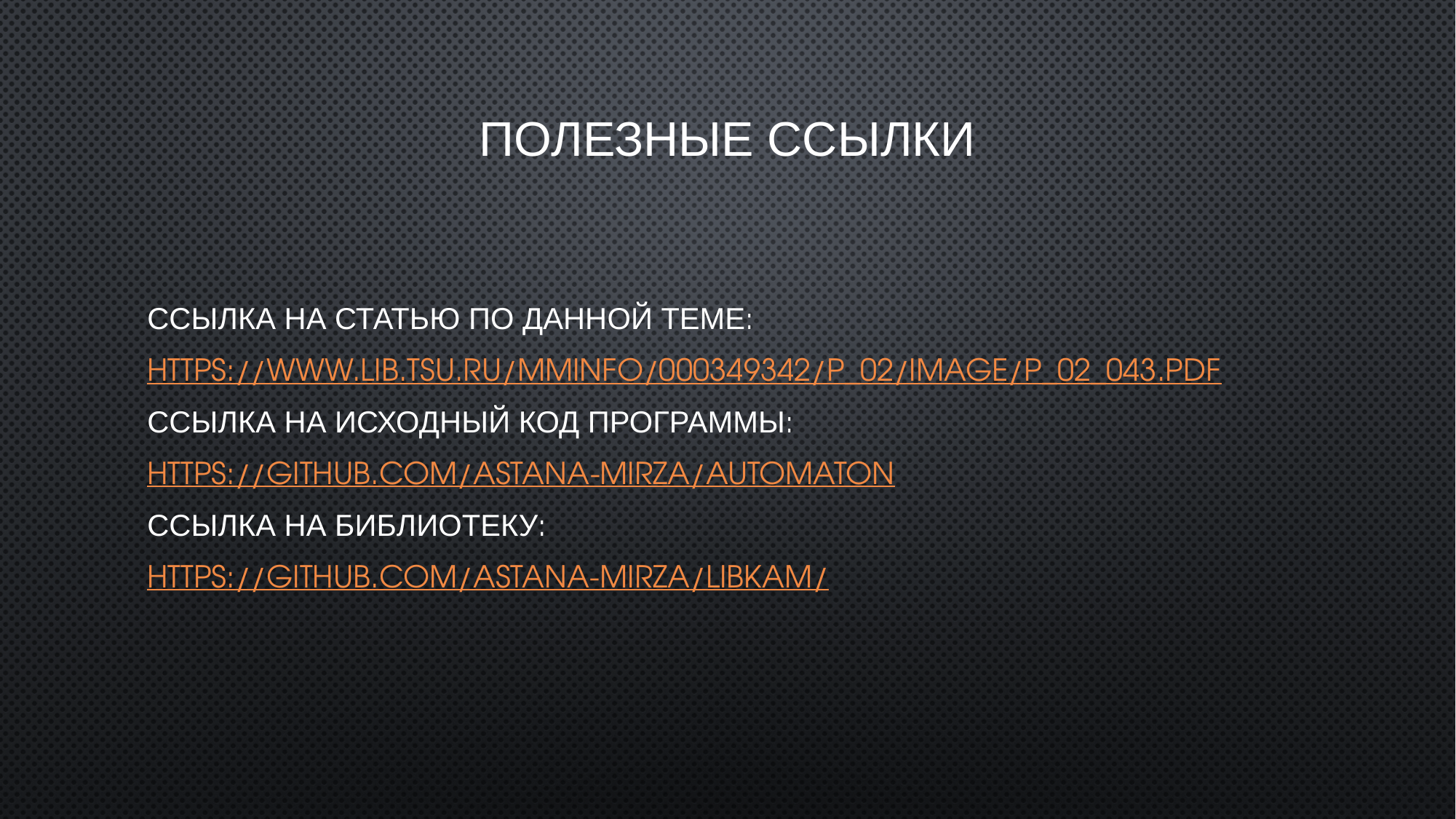

# Полезные ссылки
Ссылка на статью по данной теме:
https://www.lib.tsu.ru/mminfo/000349342/P_02/image/P_02_043.pdf
Ссылка на исходный код программы:
https://github.com/Astana-Mirza/automaton
Ссылка на библиотеку:
https://github.com/Astana-Mirza/libkam/